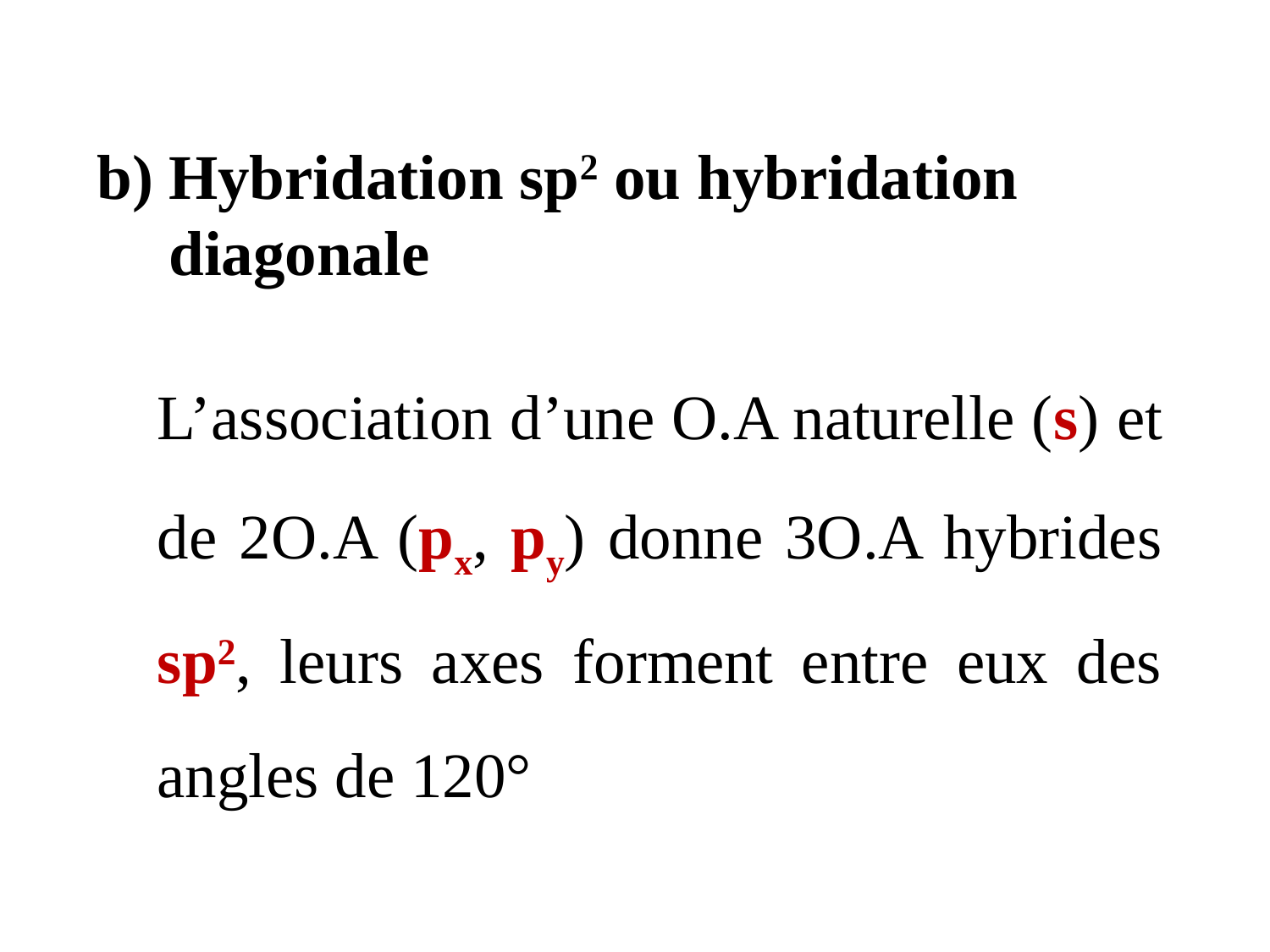

Hybridation sp2 ou hybridation diagonale
L’association d’une O.A naturelle (s) et de 2O.A (px, py) donne 3O.A hybrides sp2, leurs axes forment entre eux des angles de 120°